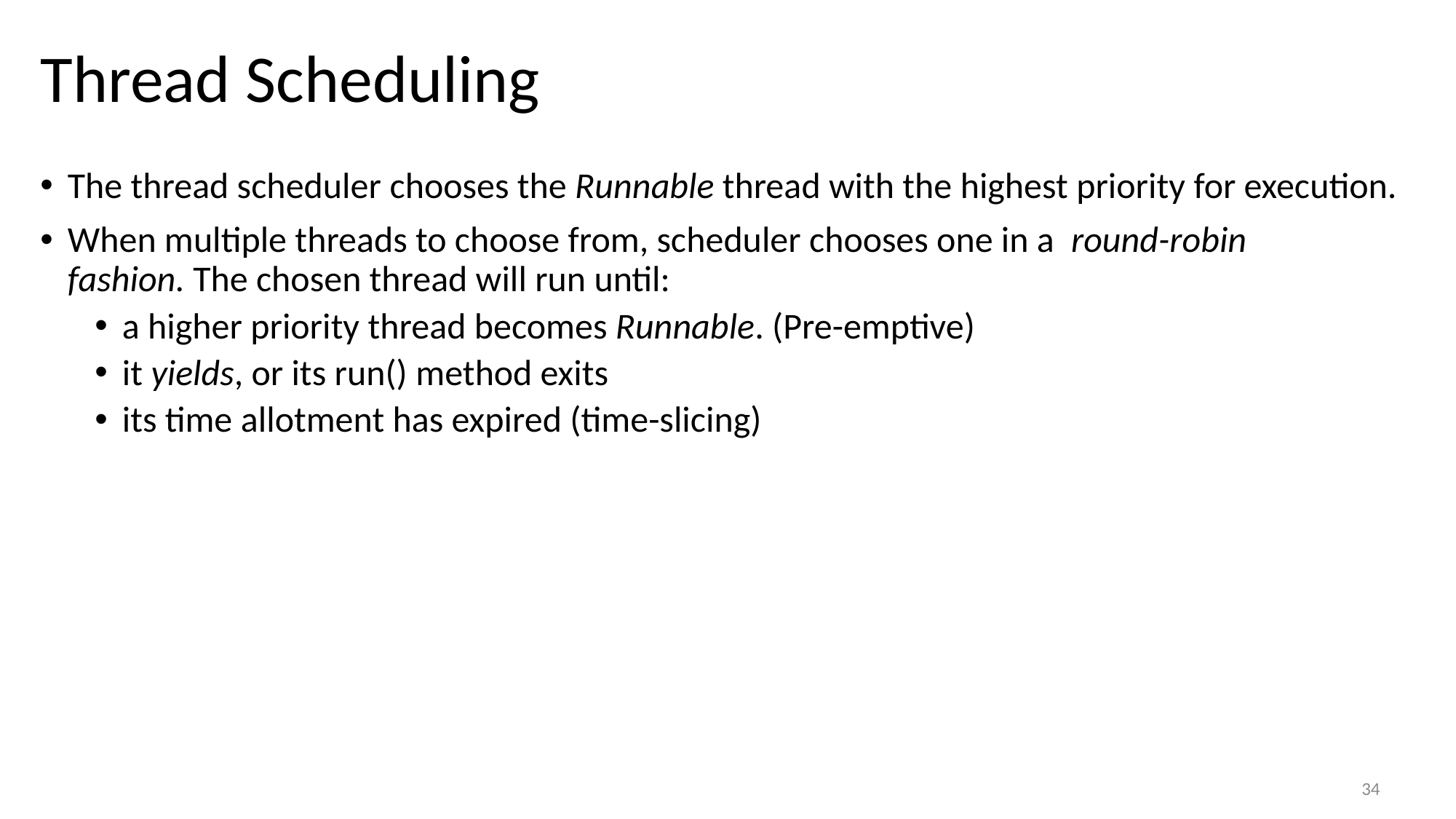

# Thread Scheduling
The thread scheduler chooses the Runnable thread with the highest priority for execution.
When multiple threads to choose from, scheduler chooses one in a  round-robin fashion. The chosen thread will run until:
a higher priority thread becomes Runnable. (Pre-emptive)
it yields, or its run() method exits
its time allotment has expired (time-slicing)